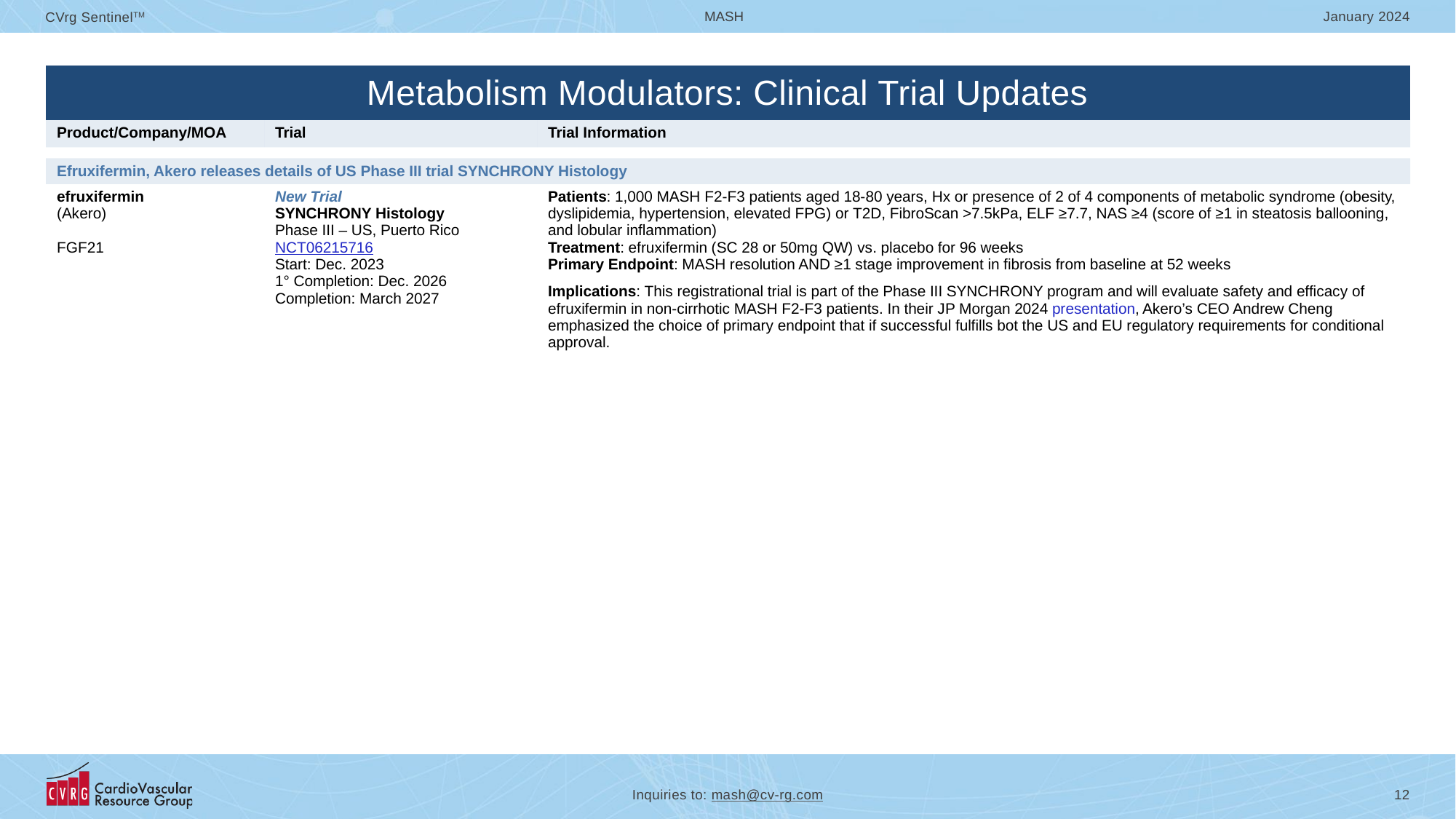

| Metabolism Modulators: Clinical Trial Updates |  |  |
| --- | --- | --- |
| Product/Company/MOA | Trial | Trial Information |
|  |  |  |
| Efruxifermin, Akero releases details of US Phase III trial SYNCHRONY Histology |  |  |
| efruxifermin (Akero) FGF21 | New Trial SYNCHRONY Histology Phase III – US, Puerto Rico NCT06215716 Start: Dec. 2023 1° Completion: Dec. 2026 Completion: March 2027 | Patients: 1,000 MASH F2-F3 patients aged 18-80 years, Hx or presence of 2 of 4 components of metabolic syndrome (obesity, dyslipidemia, hypertension, elevated FPG) or T2D, FibroScan >7.5kPa, ELF ≥7.7, NAS ≥4 (score of ≥1 in steatosis ballooning, and lobular inflammation) Treatment: efruxifermin (SC 28 or 50mg QW) vs. placebo for 96 weeks Primary Endpoint: MASH resolution AND ≥1 stage improvement in fibrosis from baseline at 52 weeks Implications: This registrational trial is part of the Phase III SYNCHRONY program and will evaluate safety and efficacy of efruxifermin in non-cirrhotic MASH F2-F3 patients. In their JP Morgan 2024 presentation, Akero’s CEO Andrew Cheng emphasized the choice of primary endpoint that if successful fulfills bot the US and EU regulatory requirements for conditional approval. |